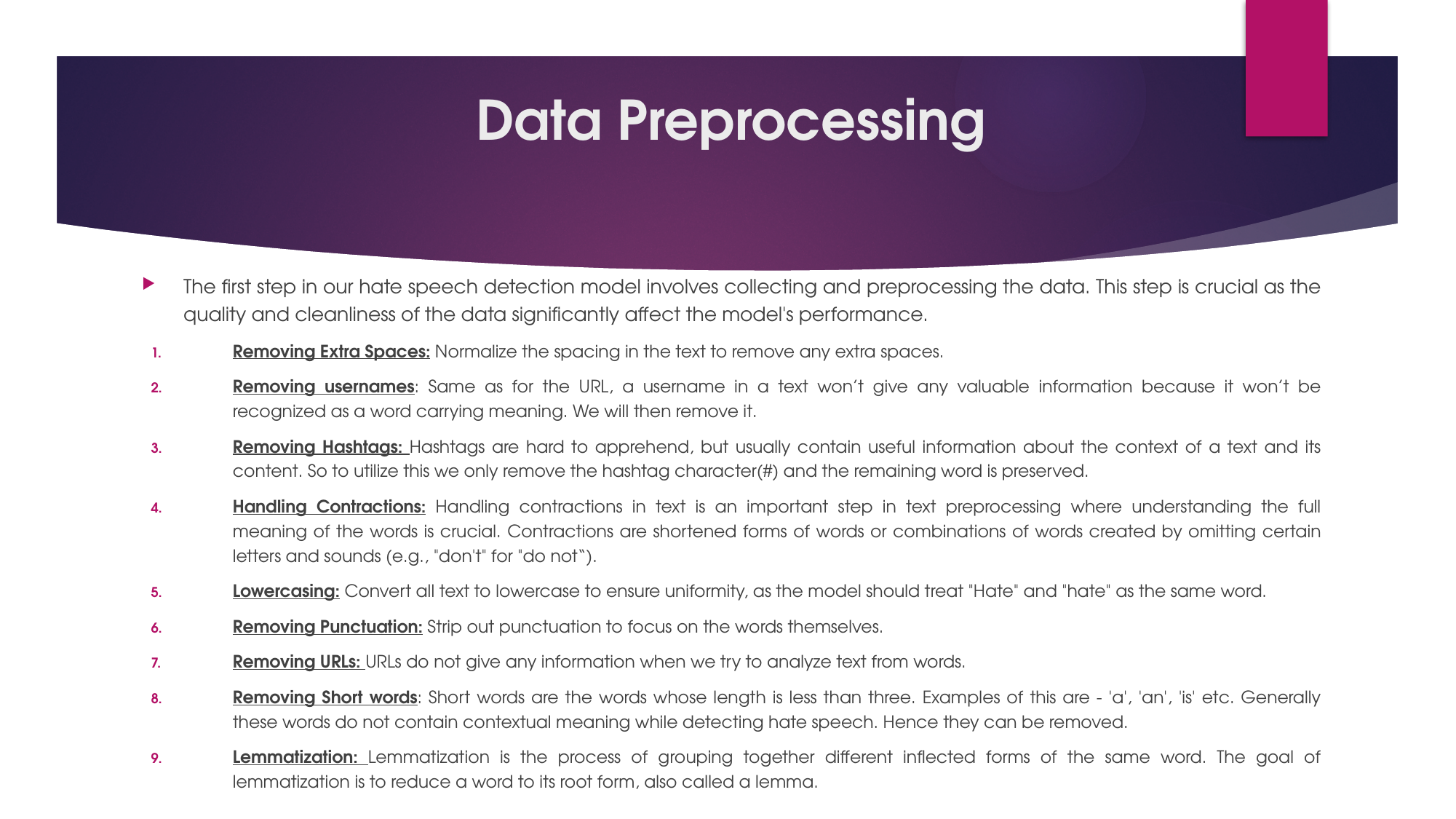

# Data Preprocessing
The first step in our hate speech detection model involves collecting and preprocessing the data. This step is crucial as the quality and cleanliness of the data significantly affect the model's performance.
Removing Extra Spaces: Normalize the spacing in the text to remove any extra spaces.
Removing usernames: Same as for the URL, a username in a text won’t give any valuable information because it won’t be recognized as a word carrying meaning. We will then remove it.
Removing Hashtags: Hashtags are hard to apprehend, but usually contain useful information about the context of a text and its content. So to utilize this we only remove the hashtag character(#) and the remaining word is preserved.
Handling Contractions: Handling contractions in text is an important step in text preprocessing where understanding the full meaning of the words is crucial. Contractions are shortened forms of words or combinations of words created by omitting certain letters and sounds (e.g., "don't" for "do not“).
Lowercasing: Convert all text to lowercase to ensure uniformity, as the model should treat "Hate" and "hate" as the same word.
Removing Punctuation: Strip out punctuation to focus on the words themselves.
Removing URLs: URLs do not give any information when we try to analyze text from words.
Removing Short words: Short words are the words whose length is less than three. Examples of this are - 'a', 'an', 'is' etc. Generally these words do not contain contextual meaning while detecting hate speech. Hence they can be removed.
Lemmatization: Lemmatization is the process of grouping together different inflected forms of the same word. The goal of lemmatization is to reduce a word to its root form, also called a lemma.